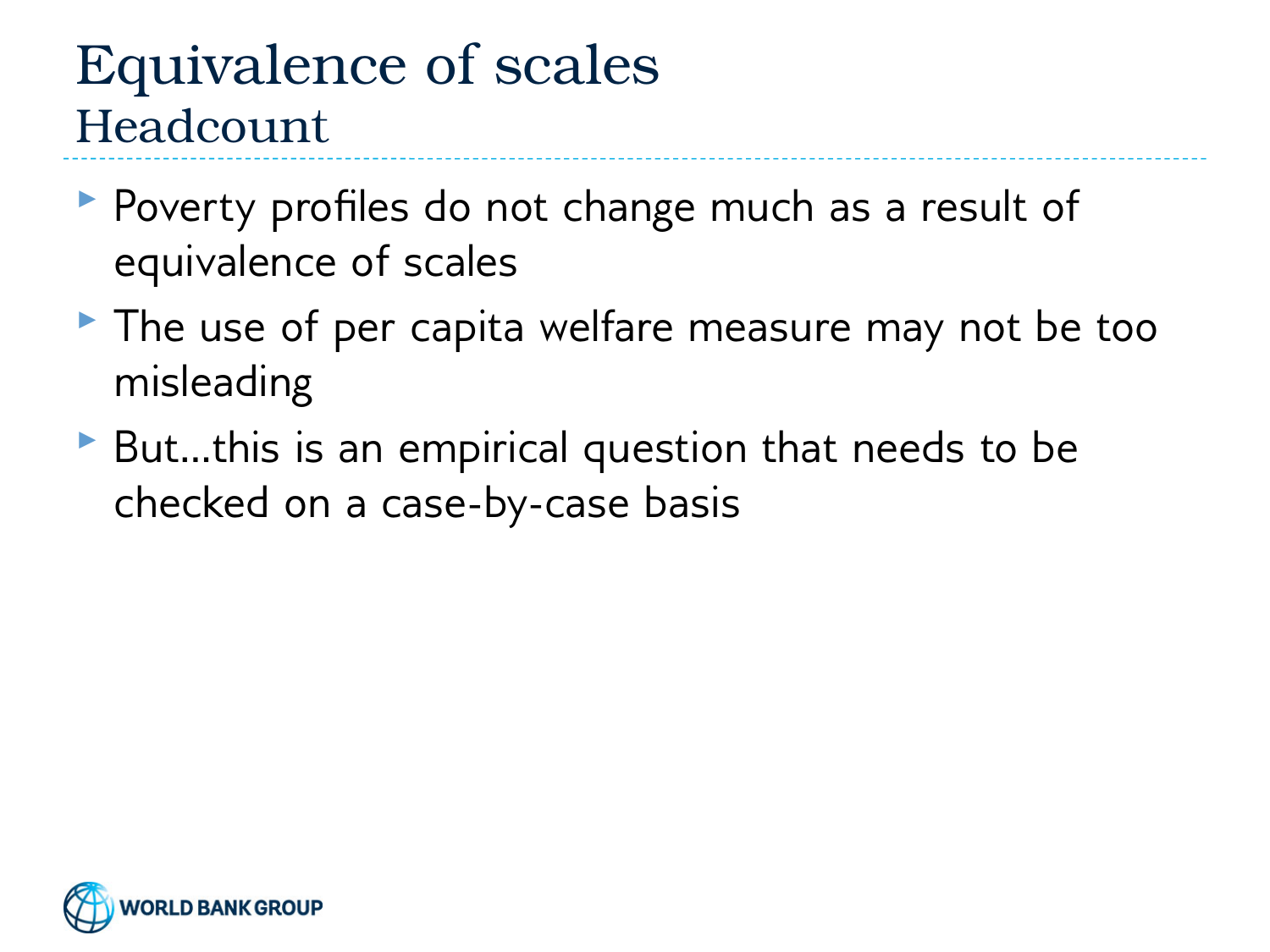

# Equivalence of scales Headcount
Poverty profiles do not change much as a result of equivalence of scales
The use of per capita welfare measure may not be too misleading
But…this is an empirical question that needs to be checked on a case-by-case basis